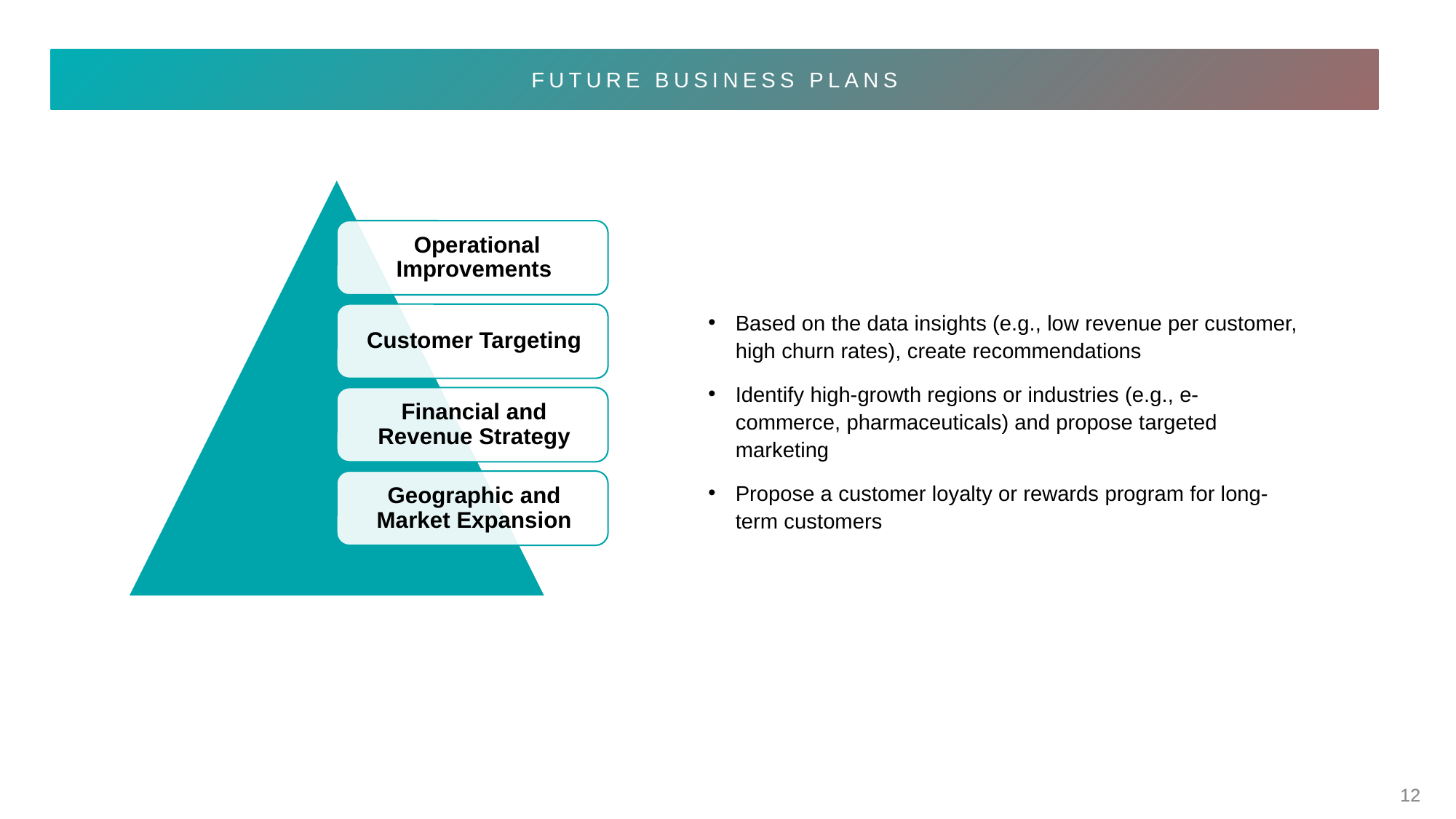

FUTURE BUSINESS PLANS
 Operational Improvements
Customer Targeting
Financial and Revenue Strategy
Geographic and Market Expansion

Based on the data insights (e.g., low revenue per customer, high churn rates), create recommendations
Identify high-growth regions or industries (e.g., e-commerce, pharmaceuticals) and propose targeted marketing
Propose a customer loyalty or rewards program for long-term customers
12